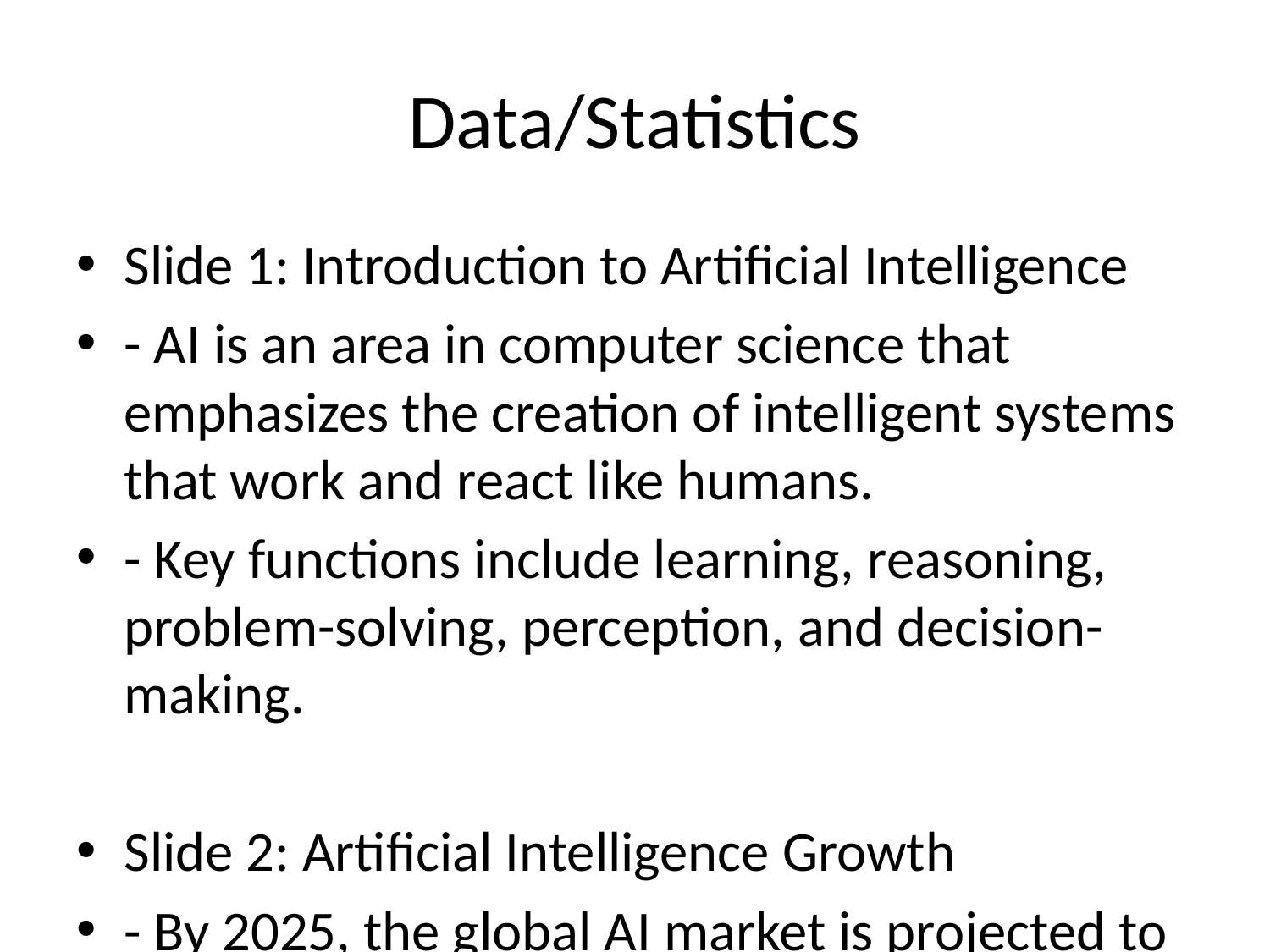

# Data/Statistics
Slide 1: Introduction to Artificial Intelligence
- AI is an area in computer science that emphasizes the creation of intelligent systems that work and react like humans.
- Key functions include learning, reasoning, problem-solving, perception, and decision-making.

Slide 2: Artificial Intelligence Growth
- By 2025, the global AI market is projected to reach $60 billion, up from $1.4 billion in 2016 (Statista, 2019).
- There is an estimated 14X increase in the number of active AI startups since 2...